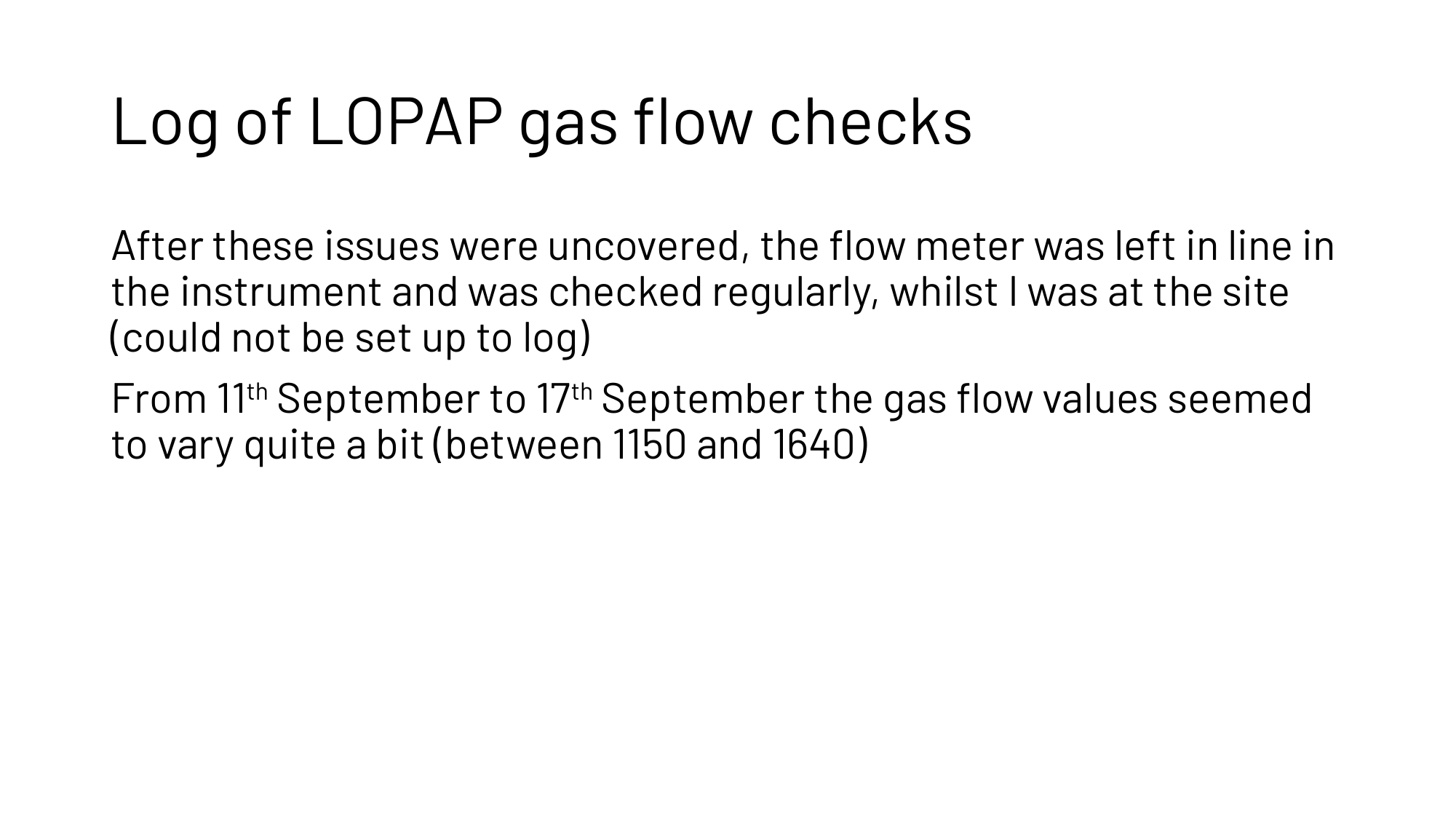

# Log of LOPAP gas flow checks
After these issues were uncovered, the flow meter was left in line in the instrument and was checked regularly, whilst I was at the site (could not be set up to log)
From 11th September to 17th September the gas flow values seemed to vary quite a bit (between 1150 and 1640)